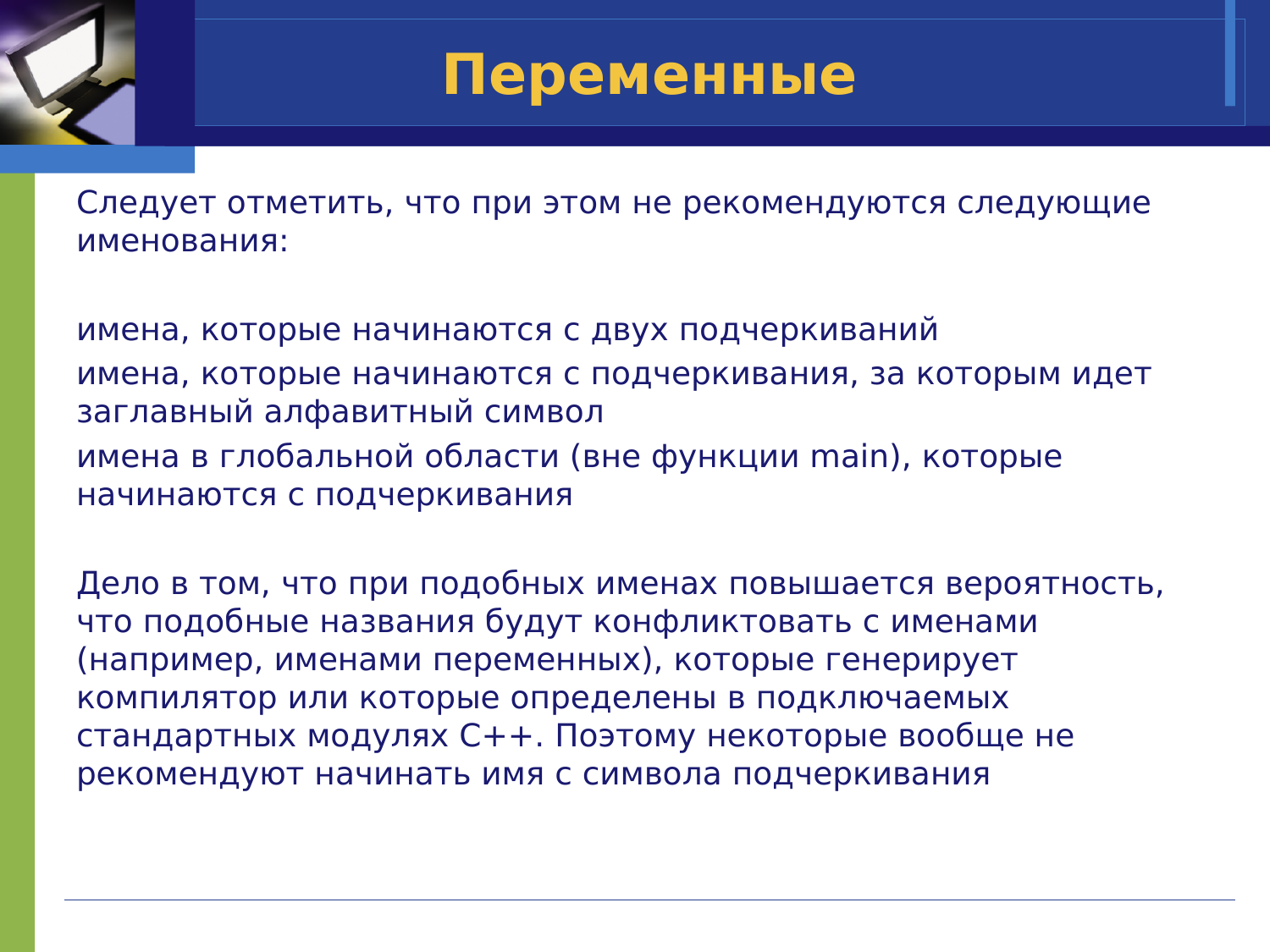

# Переменные
Следует отметить, что при этом не рекомендуются следующие именования:

имена, которые начинаются с двух подчеркиваний
имена, которые начинаются с подчеркивания, за которым идет заглавный алфавитный символ
имена в глобальной области (вне функции main), которые начинаются с подчеркивания

Дело в том, что при подобных именах повышается вероятность, что подобные названия будут конфликтовать с именами (например, именами переменных), которые генерирует компилятор или которые определены в подключаемых стандартных модулях C++. Поэтому некоторые вообще не рекомендуют начинать имя с символа подчеркивания